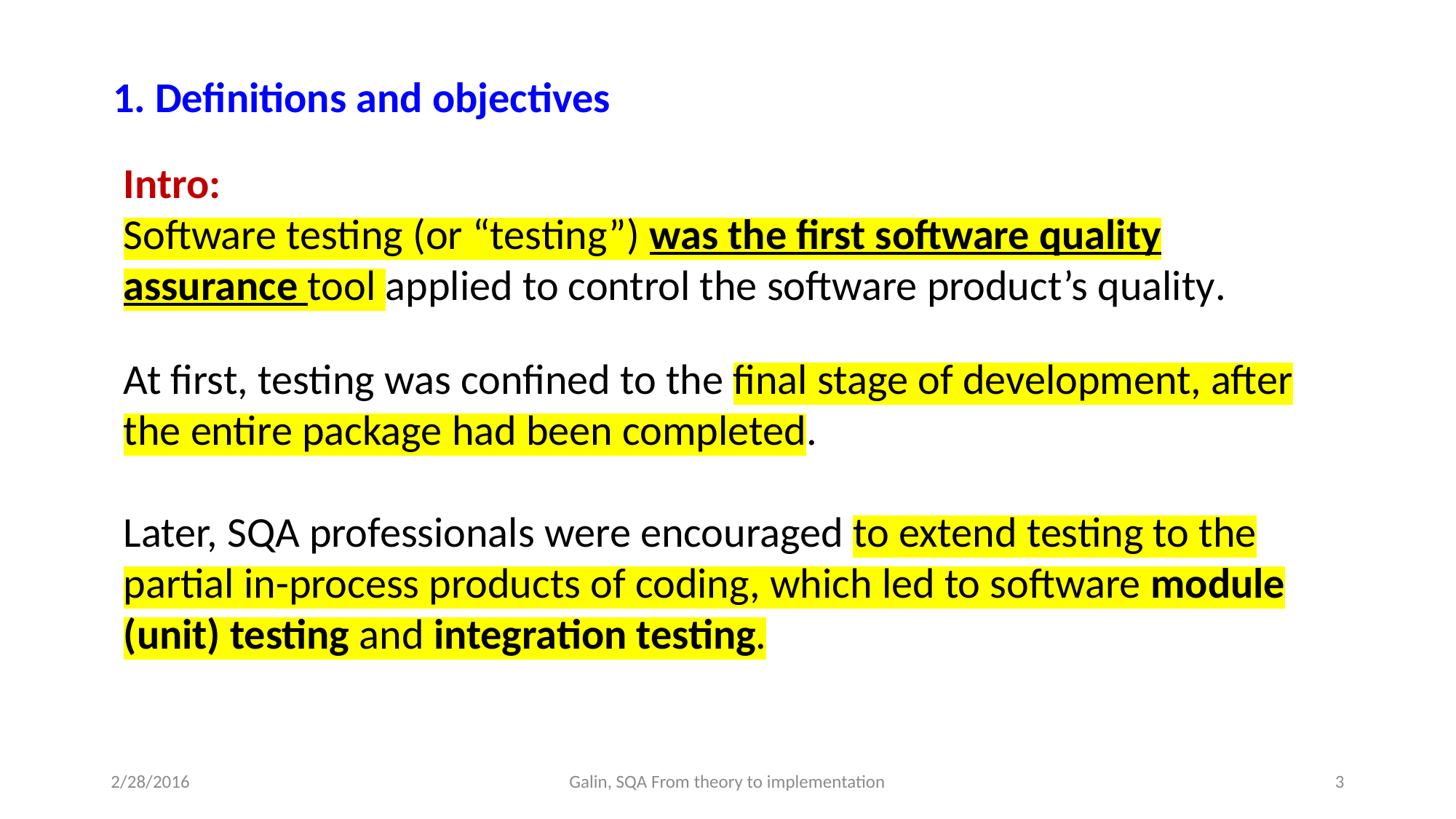

1. Definitions and objectives
Intro:
Software testing (or “testing”) was the first software quality assurance tool applied to control the software product’s quality.

At first, testing was confined to the final stage of development, after the entire package had been completed.

Later, SQA professionals were encouraged to extend testing to the partial in-process products of coding, which led to software module (unit) testing and integration testing.
2/28/2016
Galin, SQA From theory to implementation
3